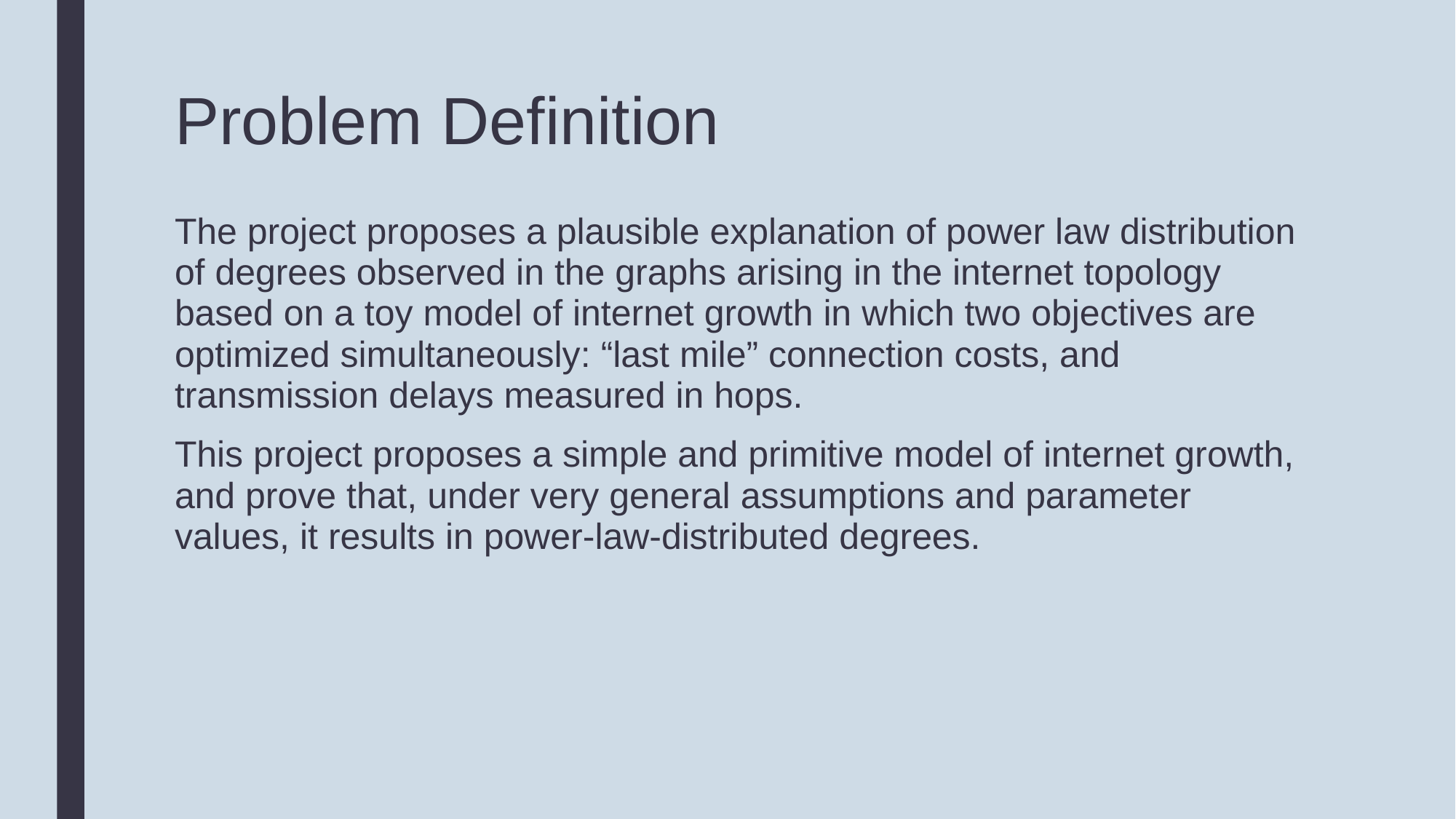

# Problem Definition
The project proposes a plausible explanation of power law distribution of degrees observed in the graphs arising in the internet topology based on a toy model of internet growth in which two objectives are optimized simultaneously: “last mile” connection costs, and transmission delays measured in hops.
This project proposes a simple and primitive model of internet growth, and prove that, under very general assumptions and parameter values, it results in power-law-distributed degrees.